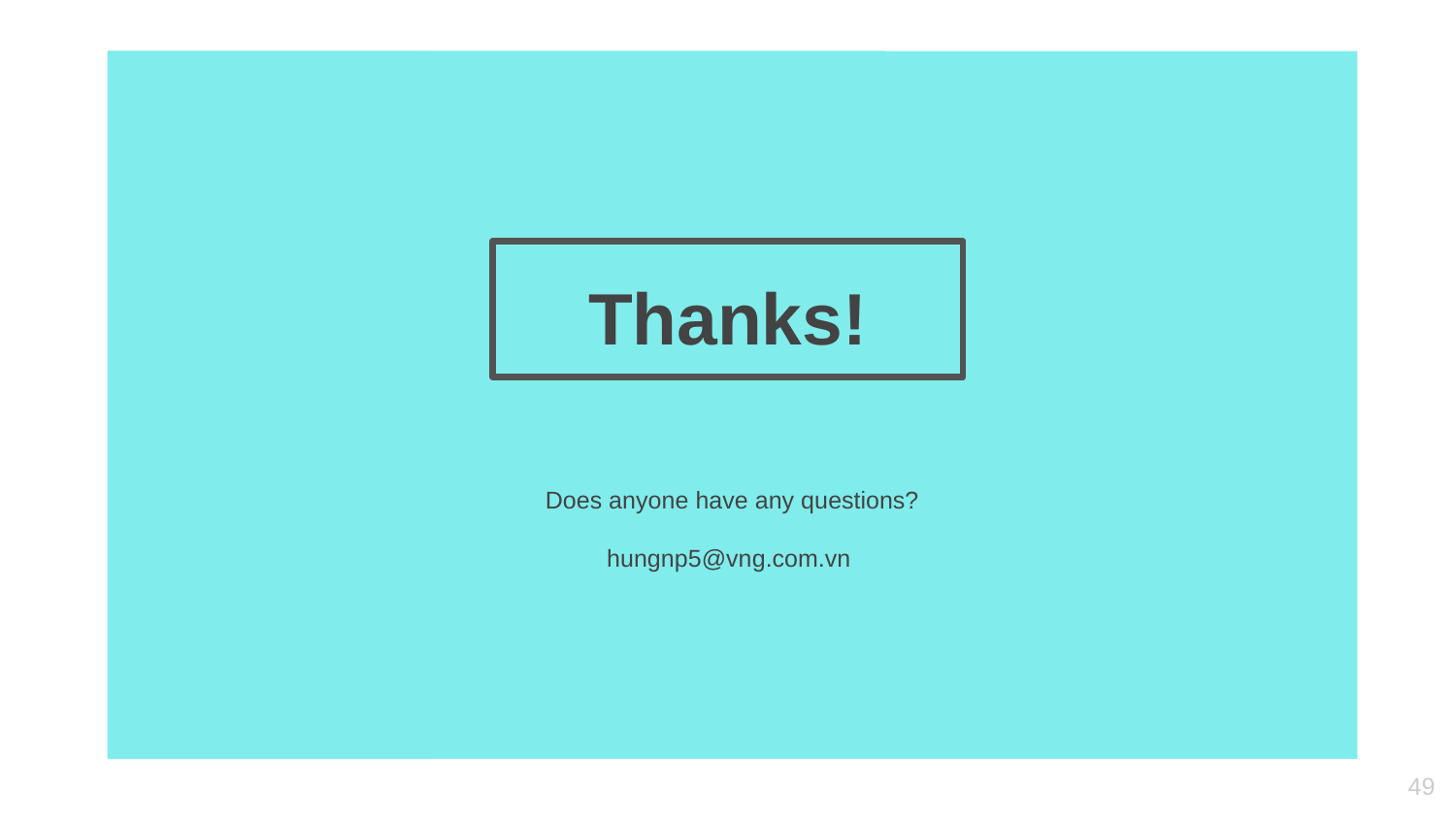

# Thanks!
Does anyone have any questions?

hungnp5@vng.com.vn
49